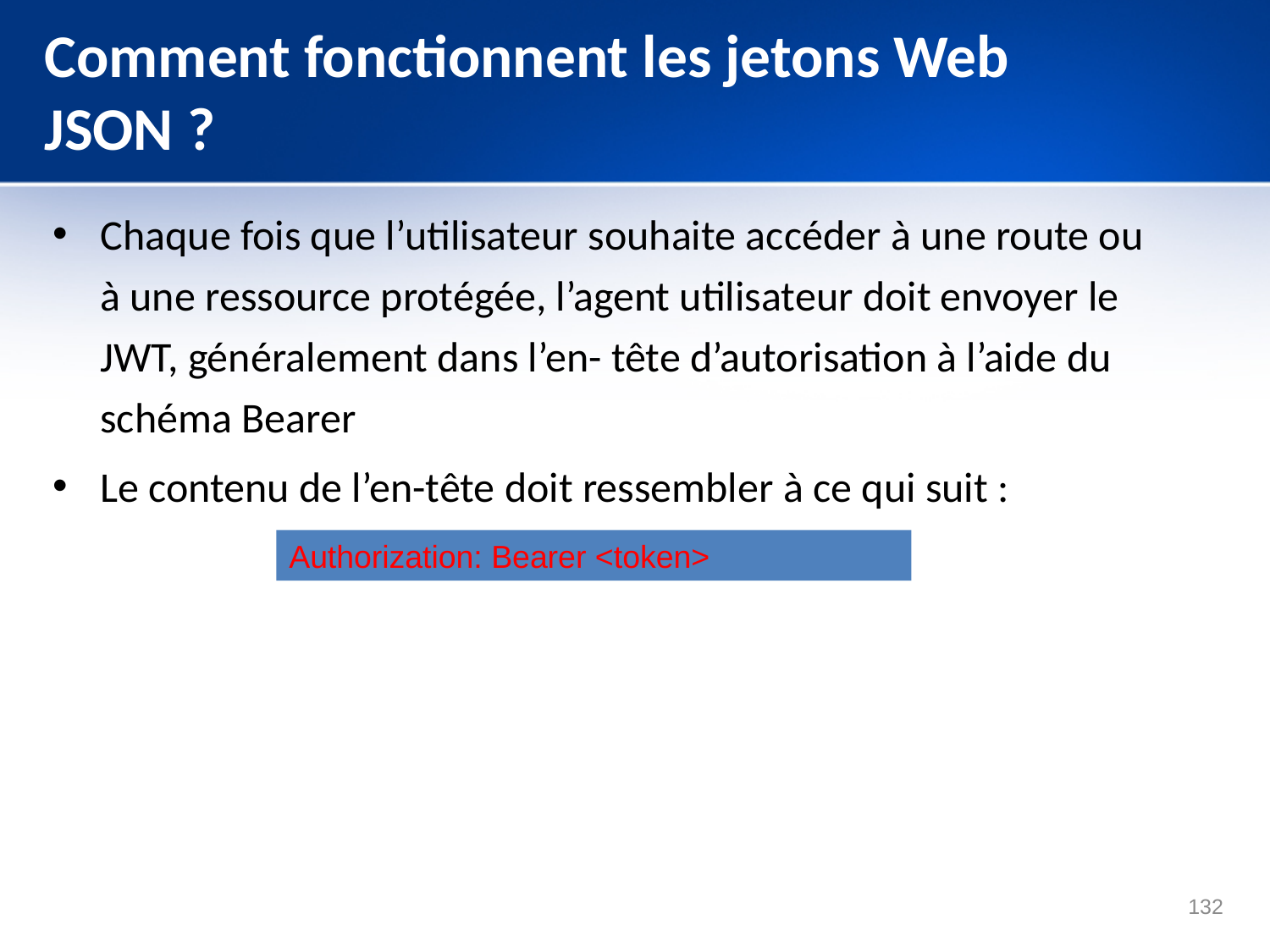

# Comment fonctionnent les jetons Web JSON ?
Chaque fois que l’utilisateur souhaite accéder à une route ou à une ressource protégée, l’agent utilisateur doit envoyer le JWT, généralement dans l’en- tête d’autorisation à l’aide du schéma Bearer
Le contenu de l’en-tête doit ressembler à ce qui suit :
Authorization: Bearer <token>
132